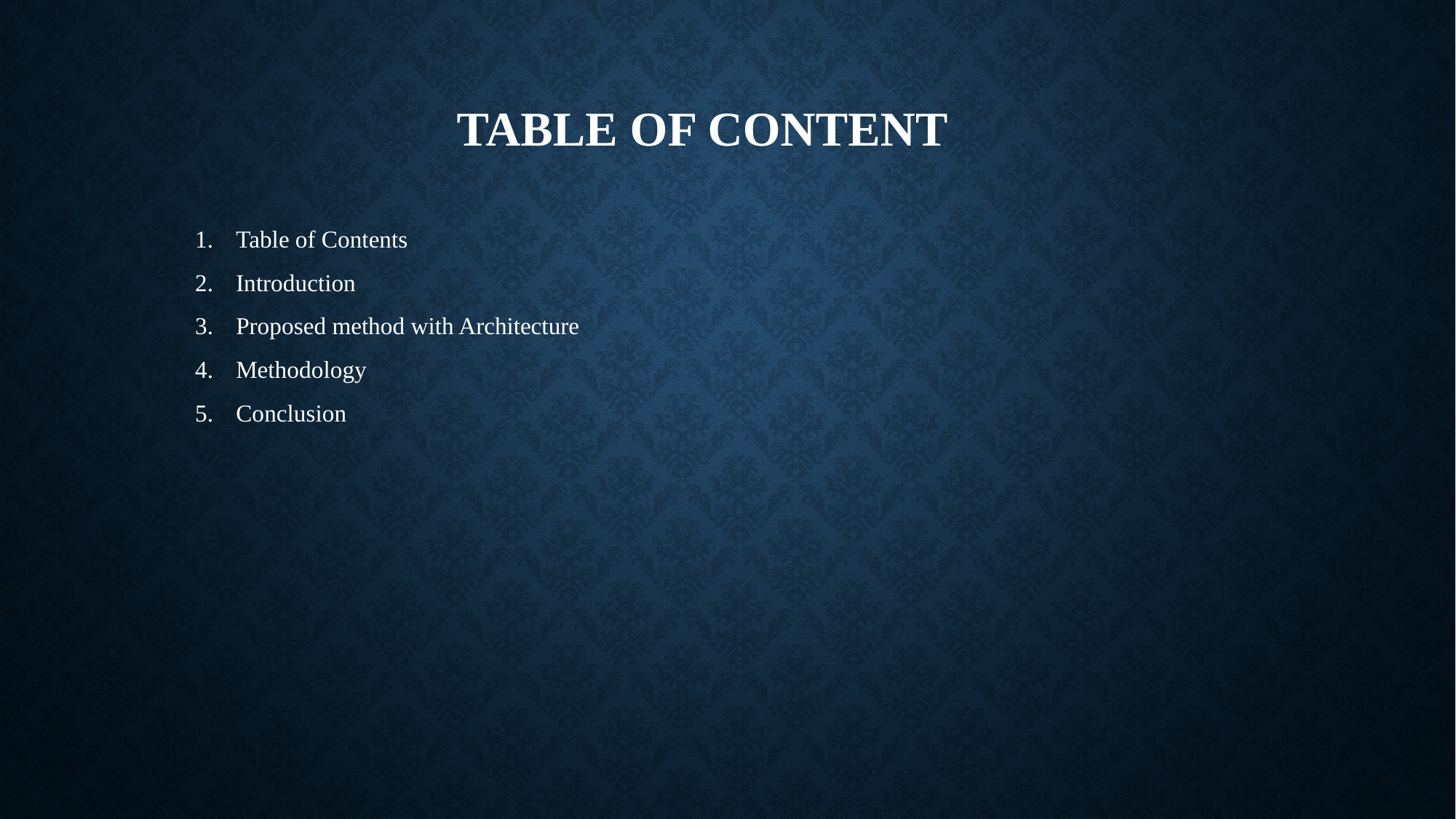

# Table of Content
Table of Contents
Introduction
Proposed method with Architecture
Methodology
Conclusion